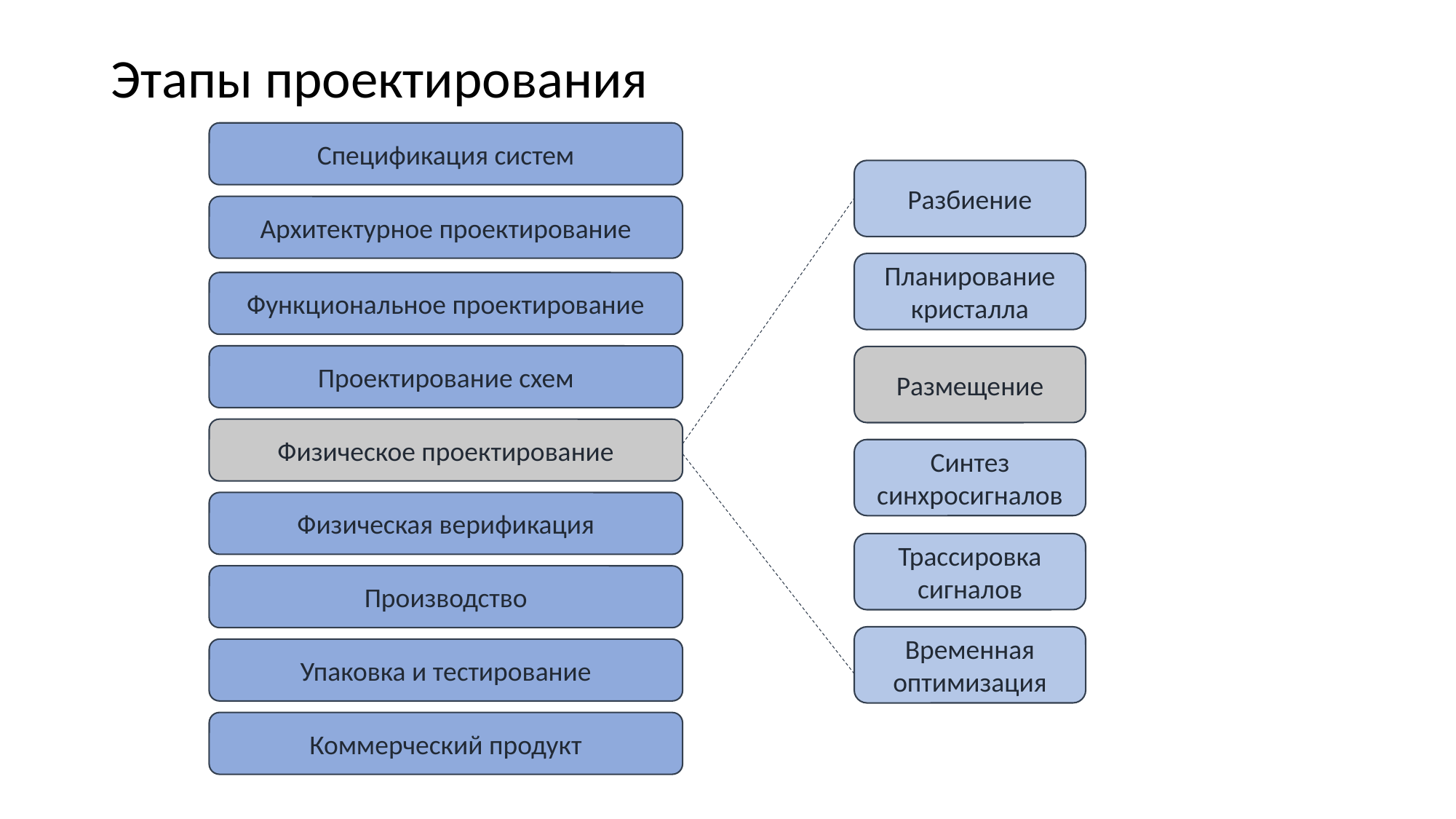

# Этапы проектирования
Спецификация систем
Разбиение
Архитектурное проектирование
Планирование кристалла
Функциональное проектирование
Проектирование схем
Размещение
Физическое проектирование
Синтез синхросигналов
Физическая верификация
Трассировка сигналов
Производство
Временная оптимизация
Упаковка и тестирование
Коммерческий продукт